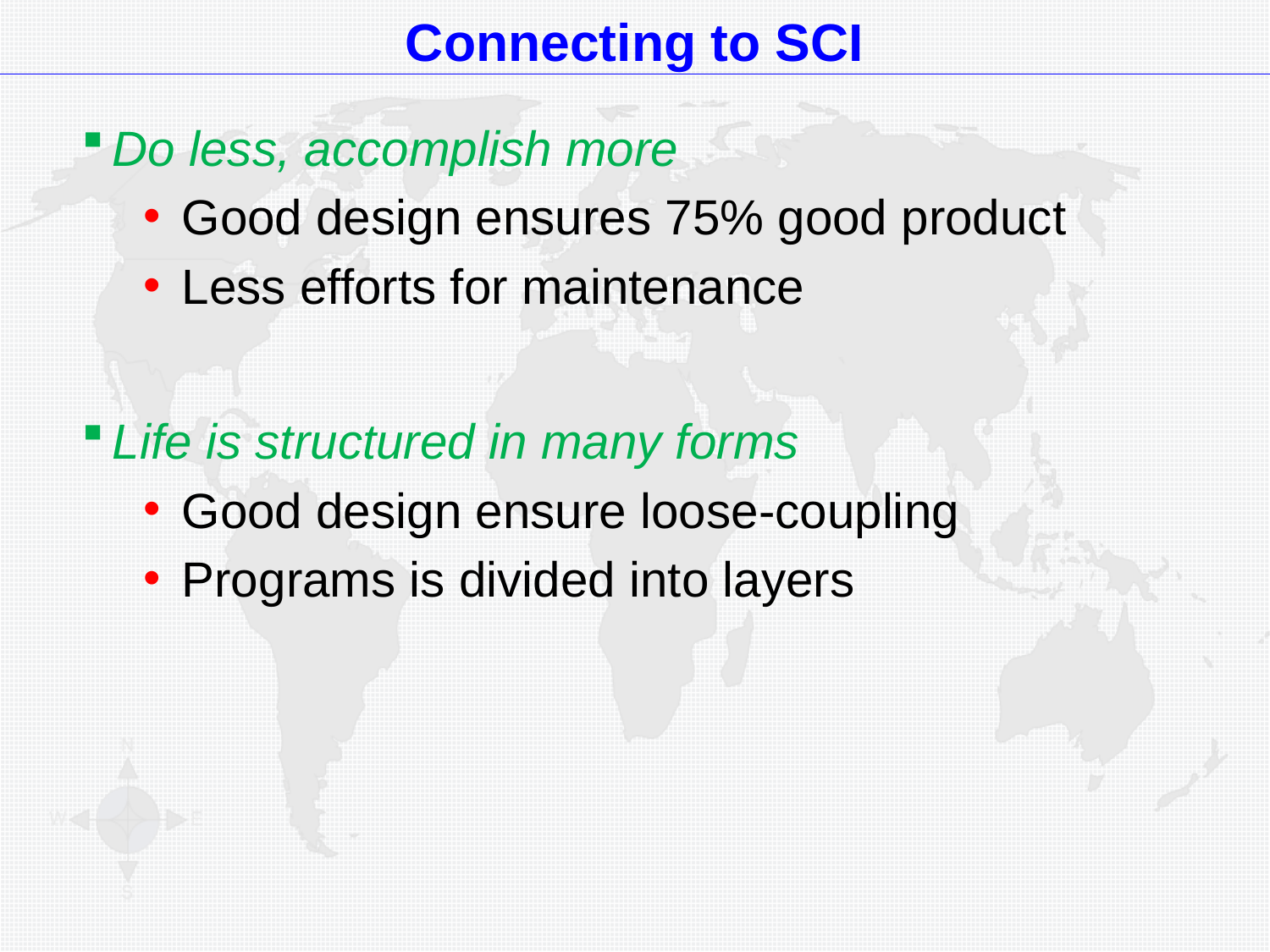

Connecting to SCI
Do less, accomplish more
 Good design ensures 75% good product
 Less efforts for maintenance

Life is structured in many forms
 Good design ensure loose-coupling
 Programs is divided into layers